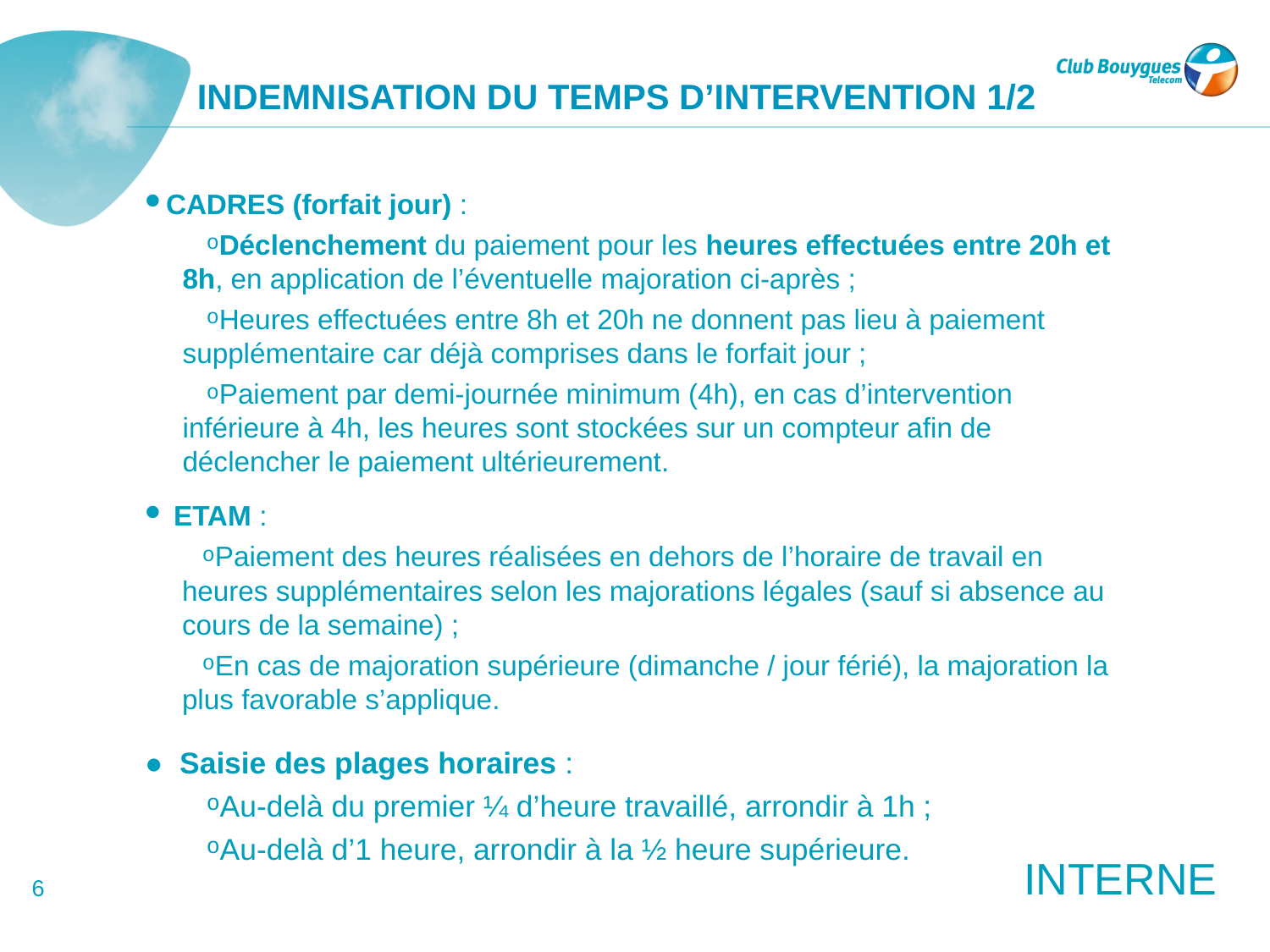

# INDEMNISATION DU TEMPS D’INTERVENTION 1/2
CADRES (forfait jour) :
Déclenchement du paiement pour les heures effectuées entre 20h et 8h, en application de l’éventuelle majoration ci-après ;
Heures effectuées entre 8h et 20h ne donnent pas lieu à paiement supplémentaire car déjà comprises dans le forfait jour ;
Paiement par demi-journée minimum (4h), en cas d’intervention inférieure à 4h, les heures sont stockées sur un compteur afin de déclencher le paiement ultérieurement.

 ETAM :
Paiement des heures réalisées en dehors de l’horaire de travail en heures supplémentaires selon les majorations légales (sauf si absence au cours de la semaine) ;
En cas de majoration supérieure (dimanche / jour férié), la majoration la plus favorable s’applique.

●  Saisie des plages horaires :
Au-delà du premier ¼ d’heure travaillé, arrondir à 1h ;
Au-delà d’1 heure, arrondir à la ½ heure supérieure.
6